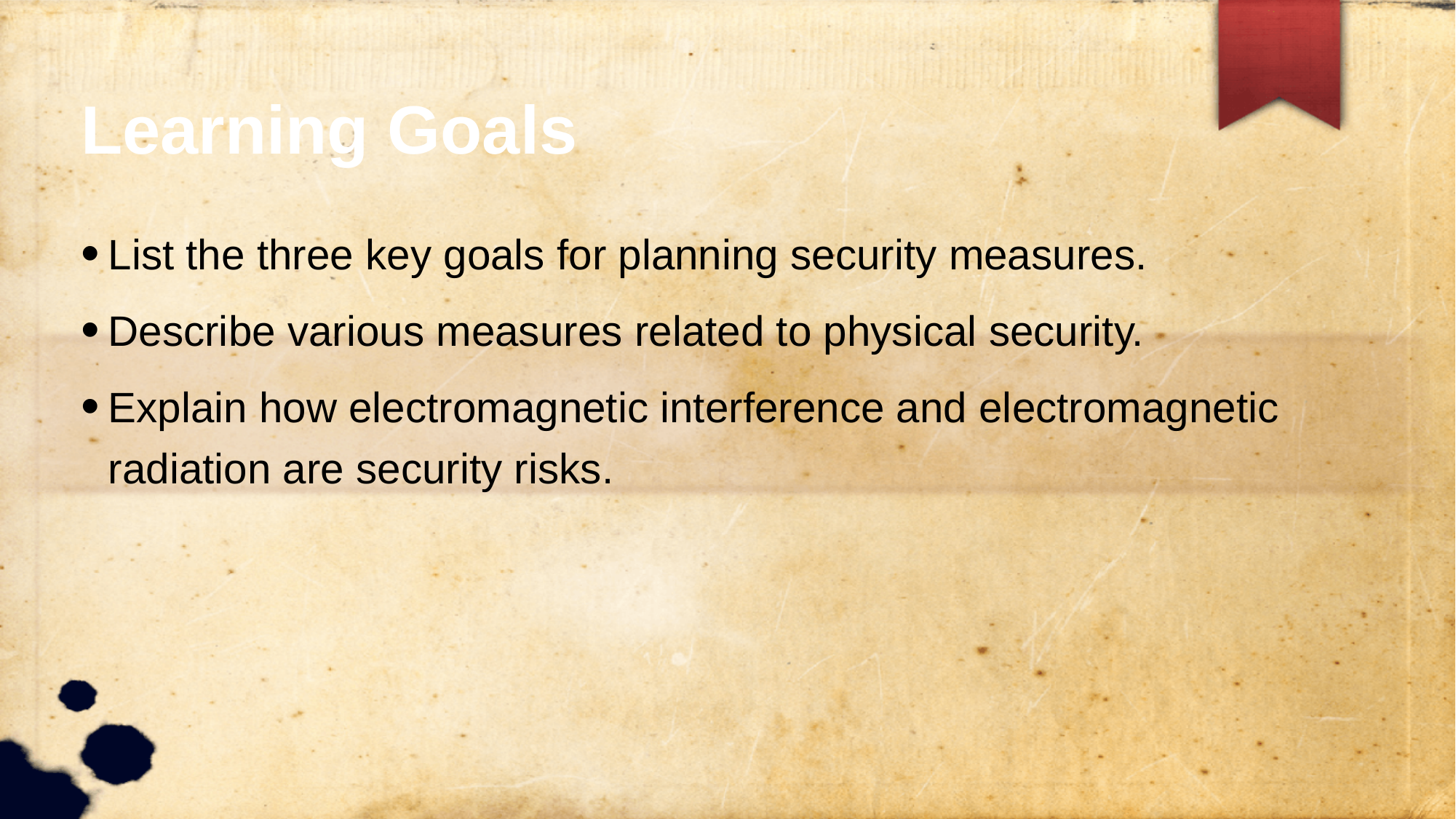

Learning Goals
List the three key goals for planning security measures.
Describe various measures related to physical security.
Explain how electromagnetic interference and electromagnetic radiation are security risks.